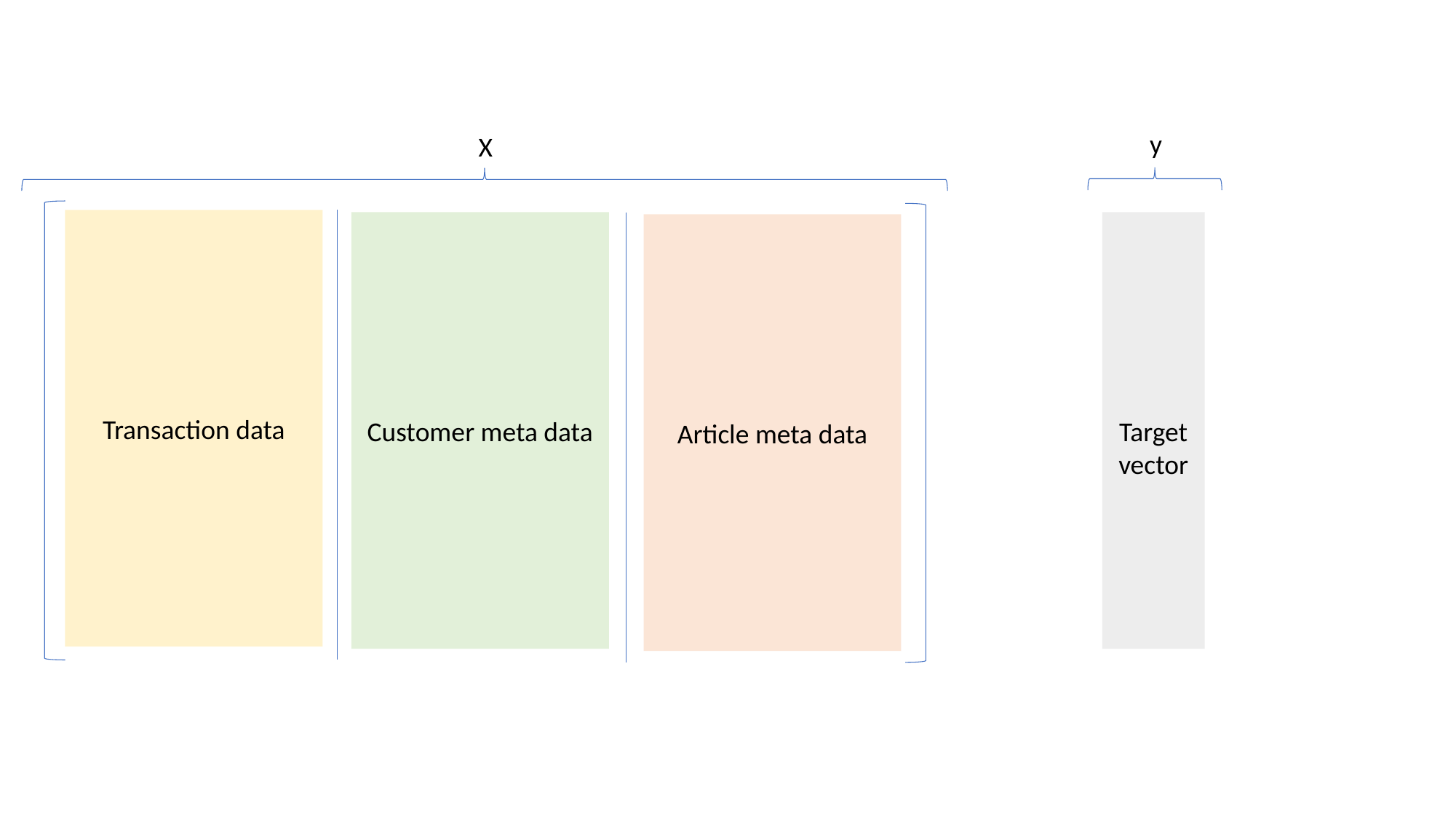

y
X

Transaction data

Customer meta data

Target vector

Article meta data